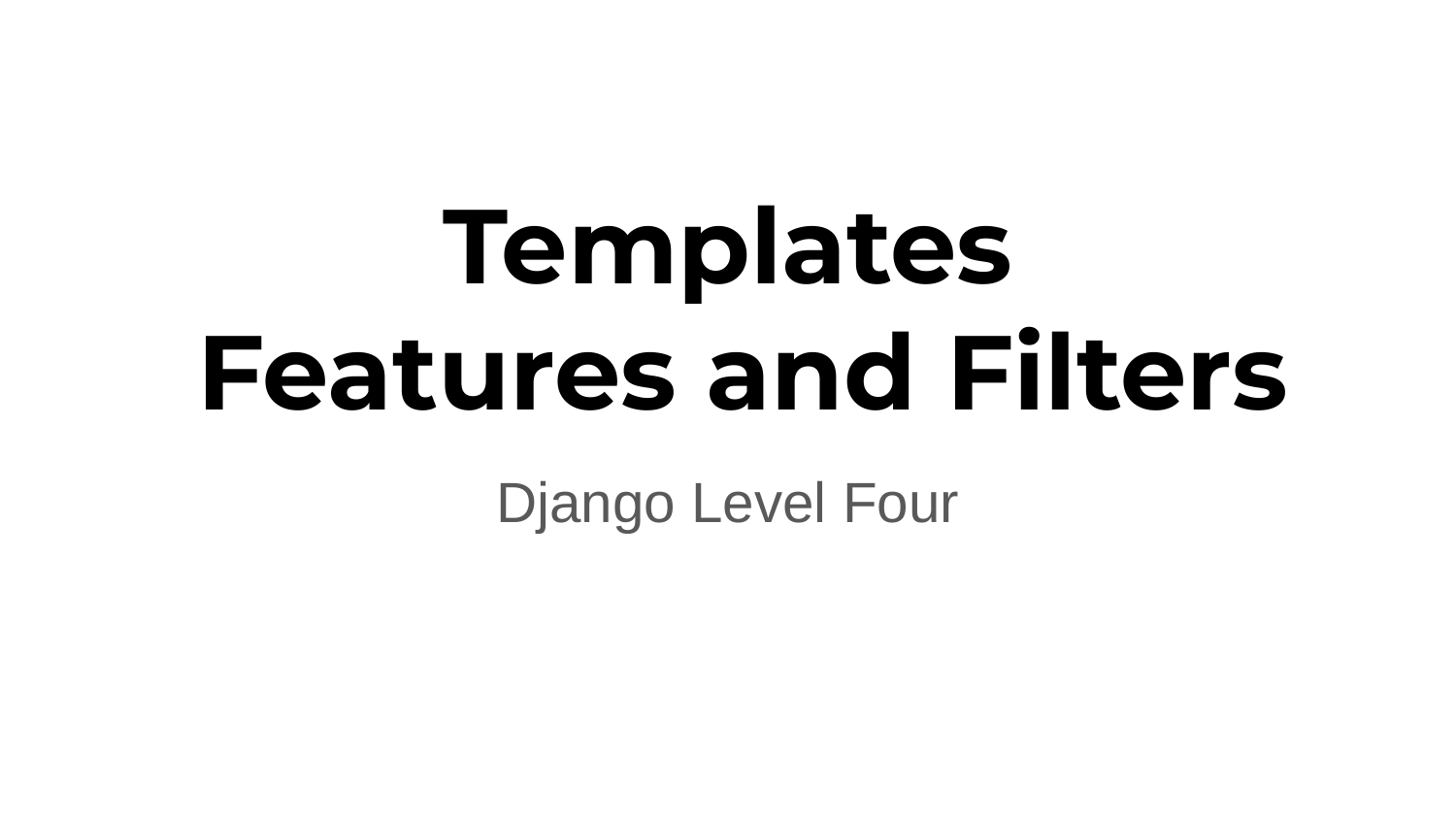

# Templates
 Features and Filters
Django Level Four